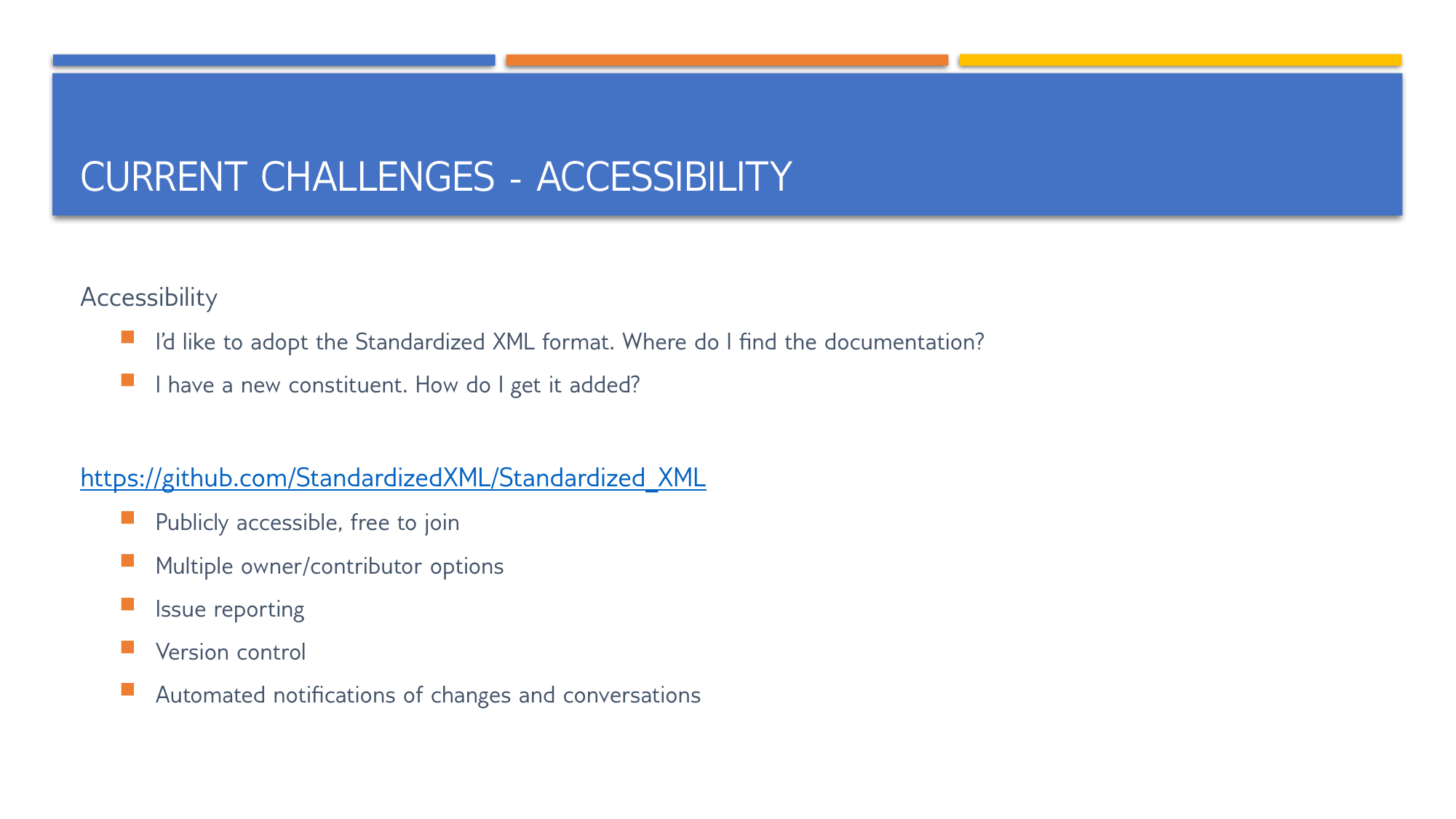

# Current challenges - Accessibility
Accessibility
I’d like to adopt the Standardized XML format. Where do I find the documentation?
I have a new constituent. How do I get it added?

https://github.com/StandardizedXML/Standardized_XML
Publicly accessible, free to join
Multiple owner/contributor options
Issue reporting
Version control
Automated notifications of changes and conversations